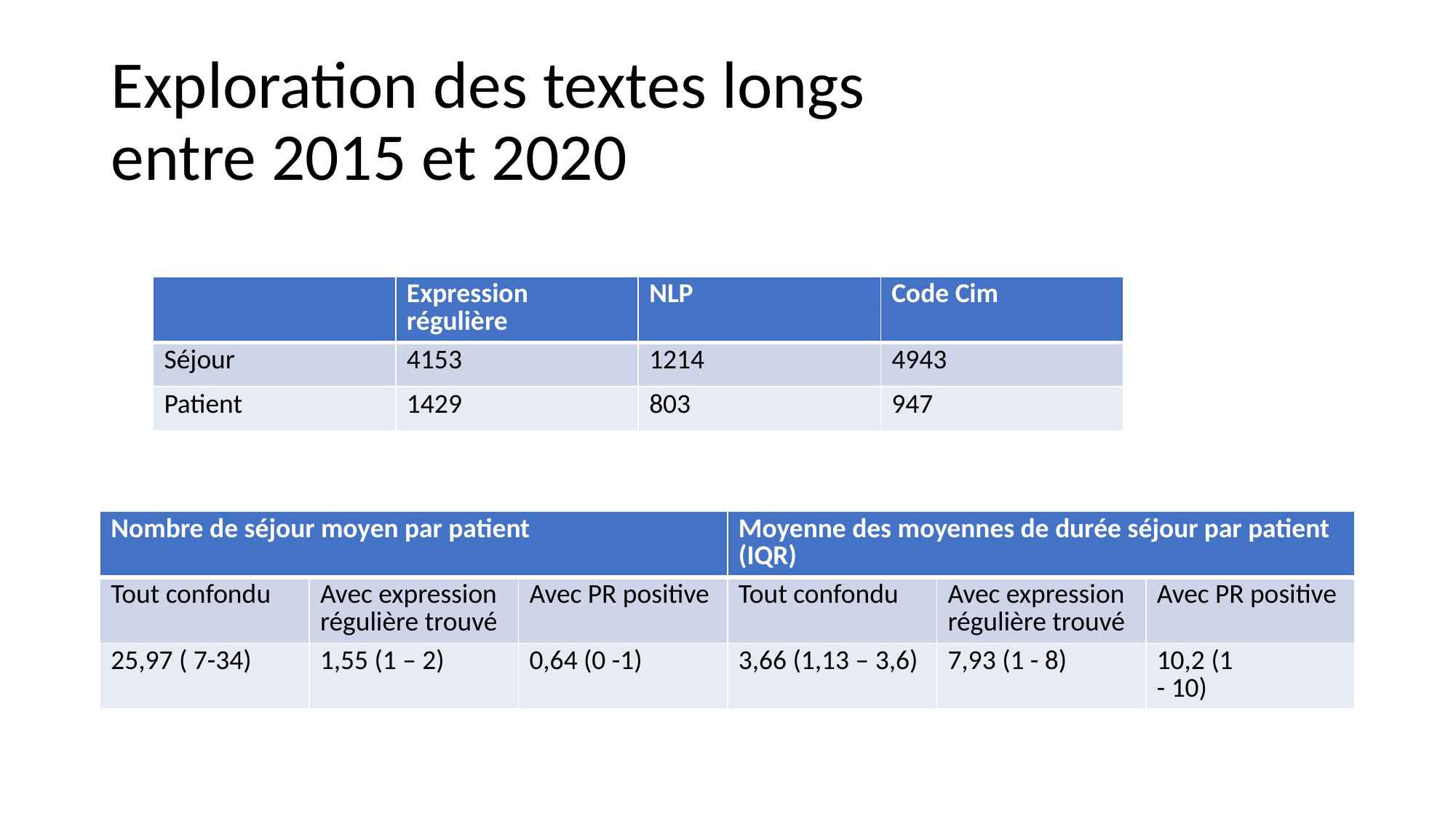

# Exploration des textes longs entre 2015 et 2020
|  | Expression régulière | NLP | Code Cim |
| --- | --- | --- | --- |
| Séjour | 4153 | 1214 | 4943 |
| Patient | 1429 | 803 | 947 |
| Nombre de séjour moyen par patient | Nombre de séjour |  | Moyenne des moyennes de durée séjour par patient (IQR) |  |  |
| --- | --- | --- | --- | --- | --- |
| Tout confondu | Avec expression régulière trouvé | Avec PR positive | Tout confondu | Avec expression régulière trouvé | Avec PR positive |
| 25,97 ( 7-34) | 1,55 (1 – 2) | 0,64 (0 -1) | 3,66 (1,13 – 3,6) | 7,93 (1 - 8) | 10,2 (1 - 10) |